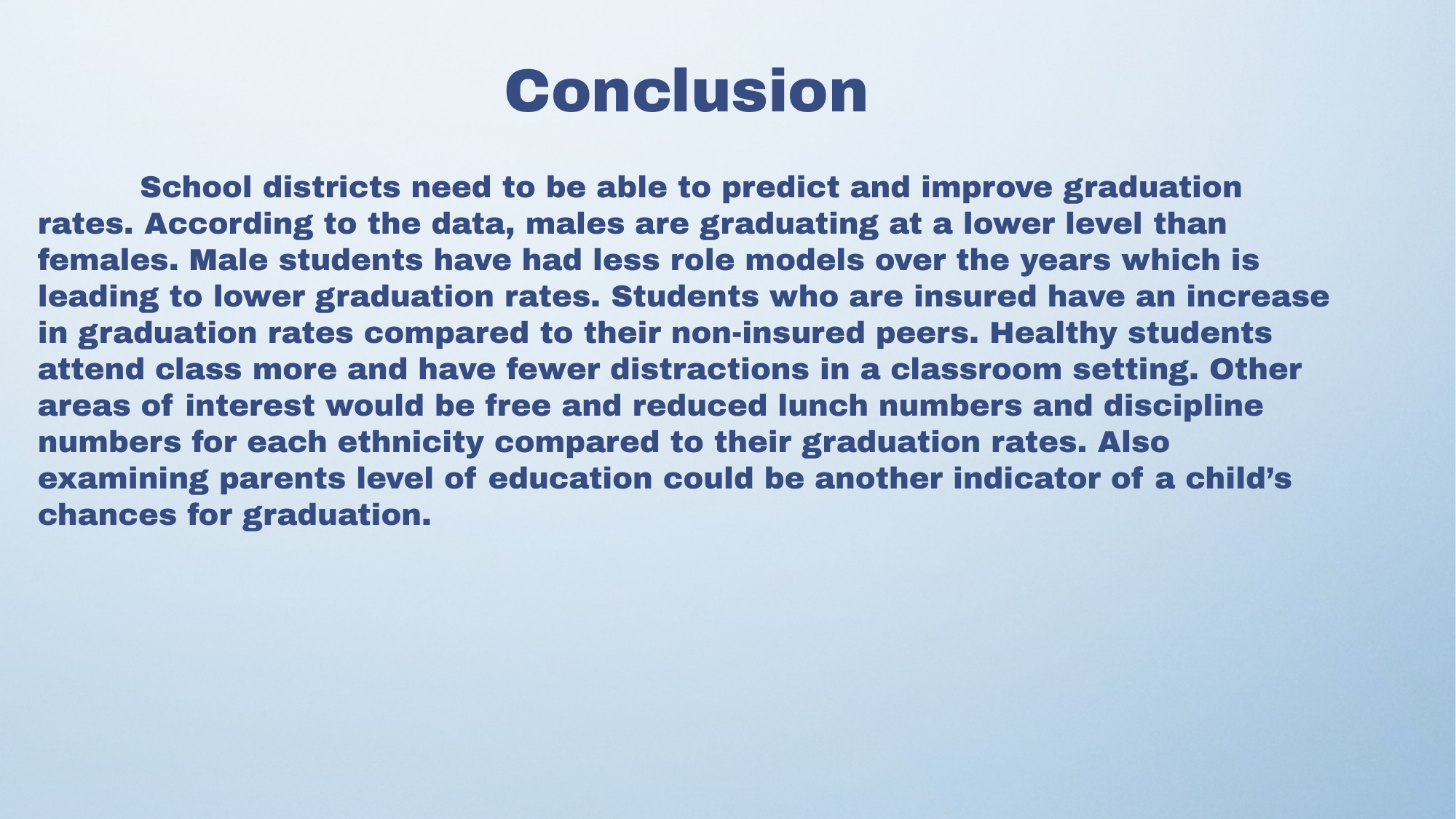

Conclusion

          School districts need to be able to predict and improve graduation rates. According to the data, males are graduating at a lower level than females. Male students have had less role models over the years which is leading to lower graduation rates. Students who are insured have an increase in graduation rates compared to their non-insured peers. Healthy students attend class more and have fewer distractions in a classroom setting. Other areas of interest would be free and reduced lunch numbers and discipline numbers for each ethnicity compared to their graduation rates. Also examining parents level of education could be another indicator of a child’s chances for graduation.